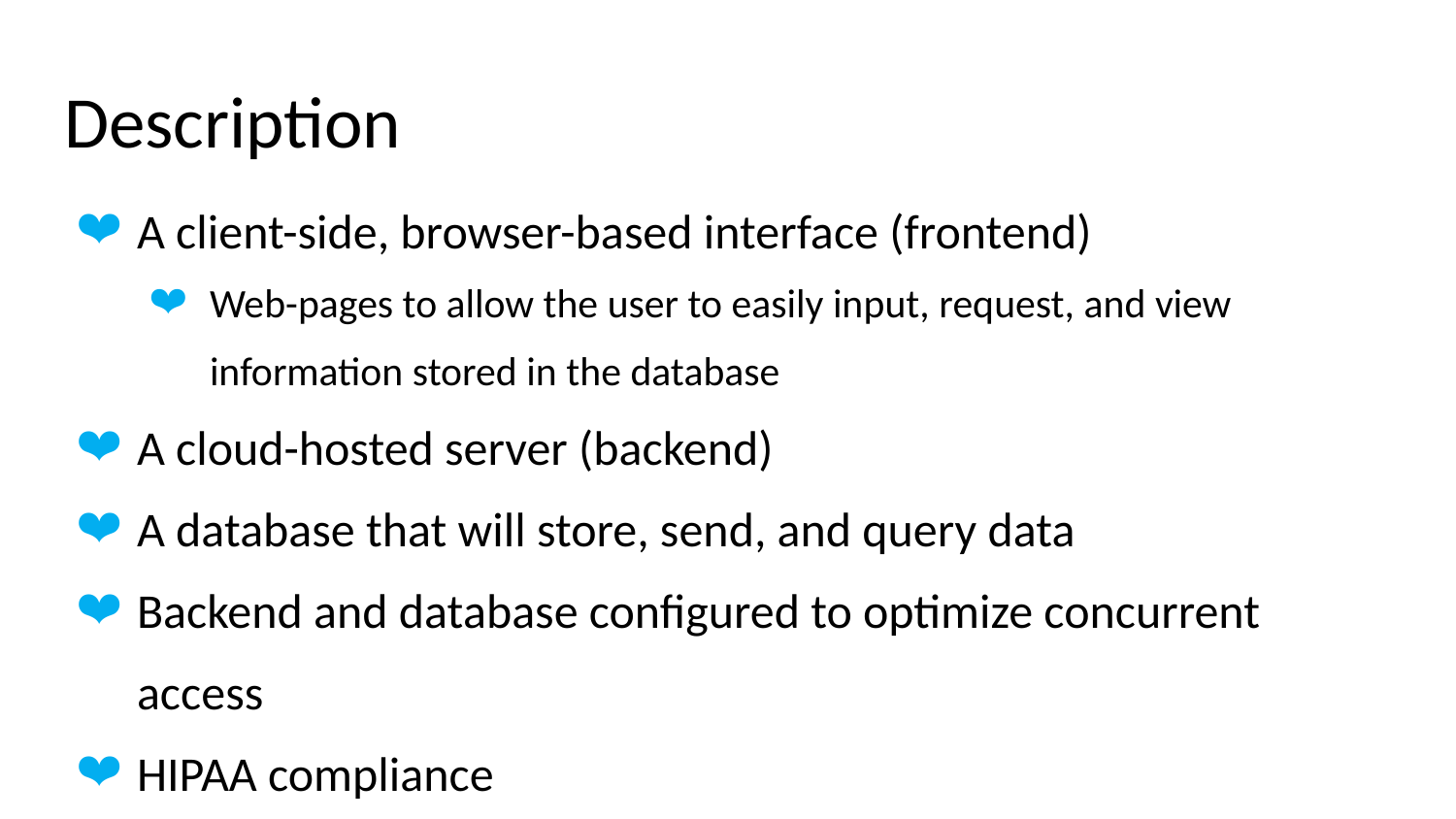

# Description
A client-side, browser-based interface (frontend)
Web-pages to allow the user to easily input, request, and view information stored in the database
A cloud-hosted server (backend)
A database that will store, send, and query data
Backend and database configured to optimize concurrent access
HIPAA compliance